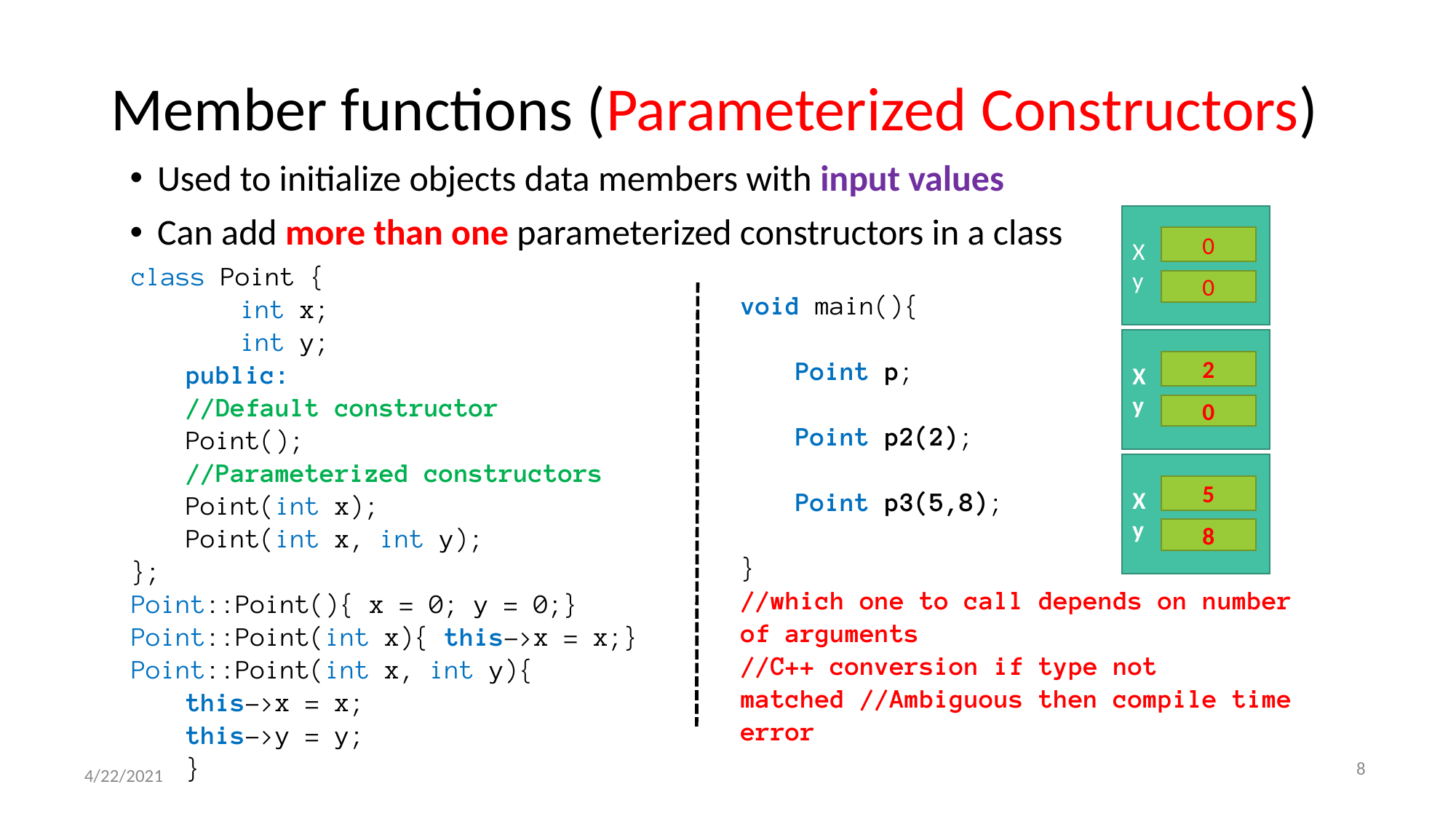

# Member functions (Parameterized Constructors)
Used to initialize objects data members with input values
Can add more than one parameterized constructors in a class

X
y
0
0
class Point {
int x;
int y;
public:
//Default constructor
Point();
//Parameterized constructors
Point(int x);
Point(int x, int y);
};
Point::Point(){ x = 0; y = 0;}
Point::Point(int x){ this->x = x;}
Point::Point(int x, int y){
this->x = x;
this->y = y;
}

void main(){

Point p;

Point p2(2);

Point p3(5,8);

}
//which one to call depends on number of arguments
//C++ conversion if type not matched //Ambiguous then compile time error

X
y
2
0
X
y
5
8
8
4/22/2021